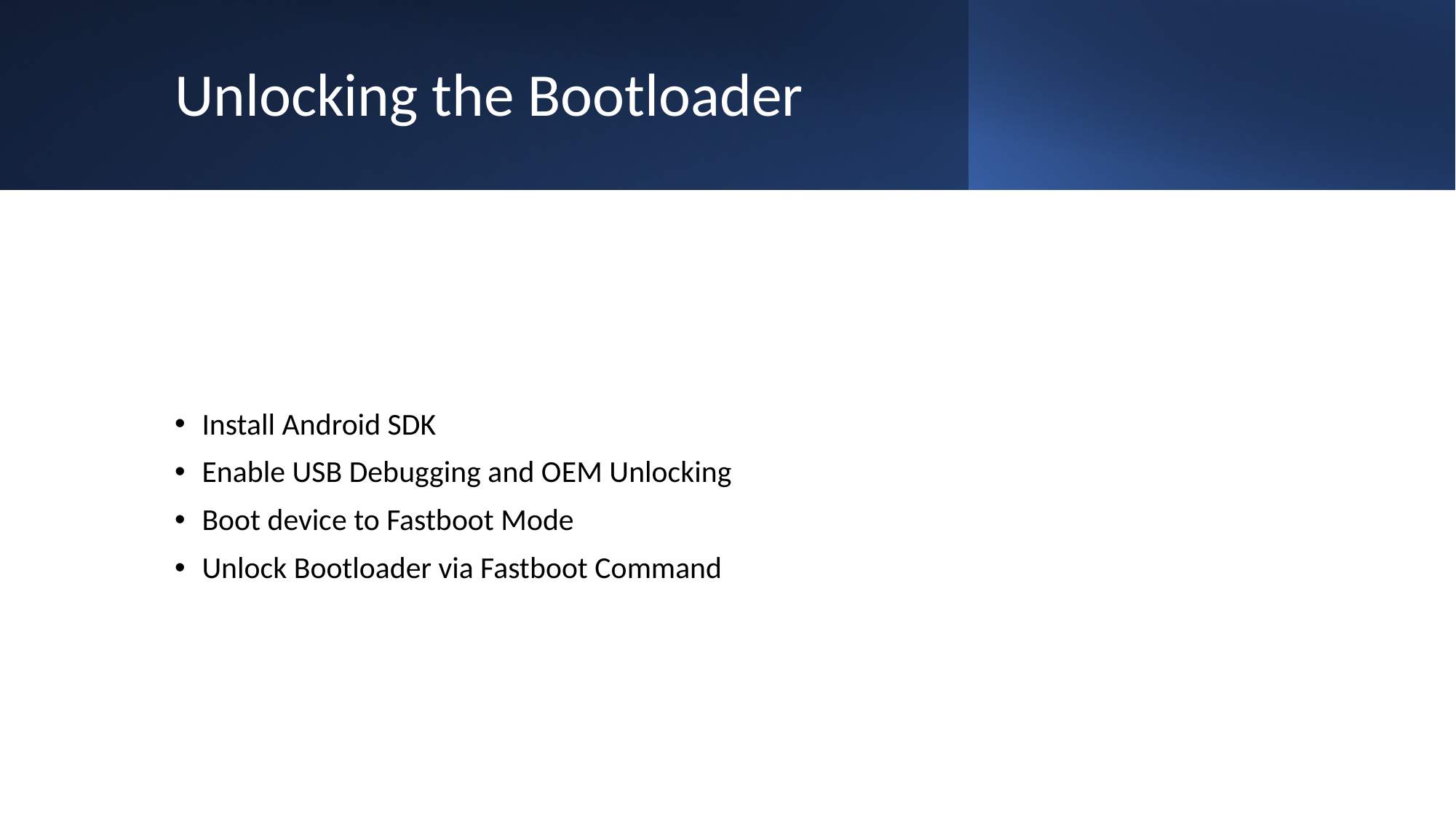

# Unlocking the Bootloader
Install Android SDK
Enable USB Debugging and OEM Unlocking
Boot device to Fastboot Mode
Unlock Bootloader via Fastboot Command